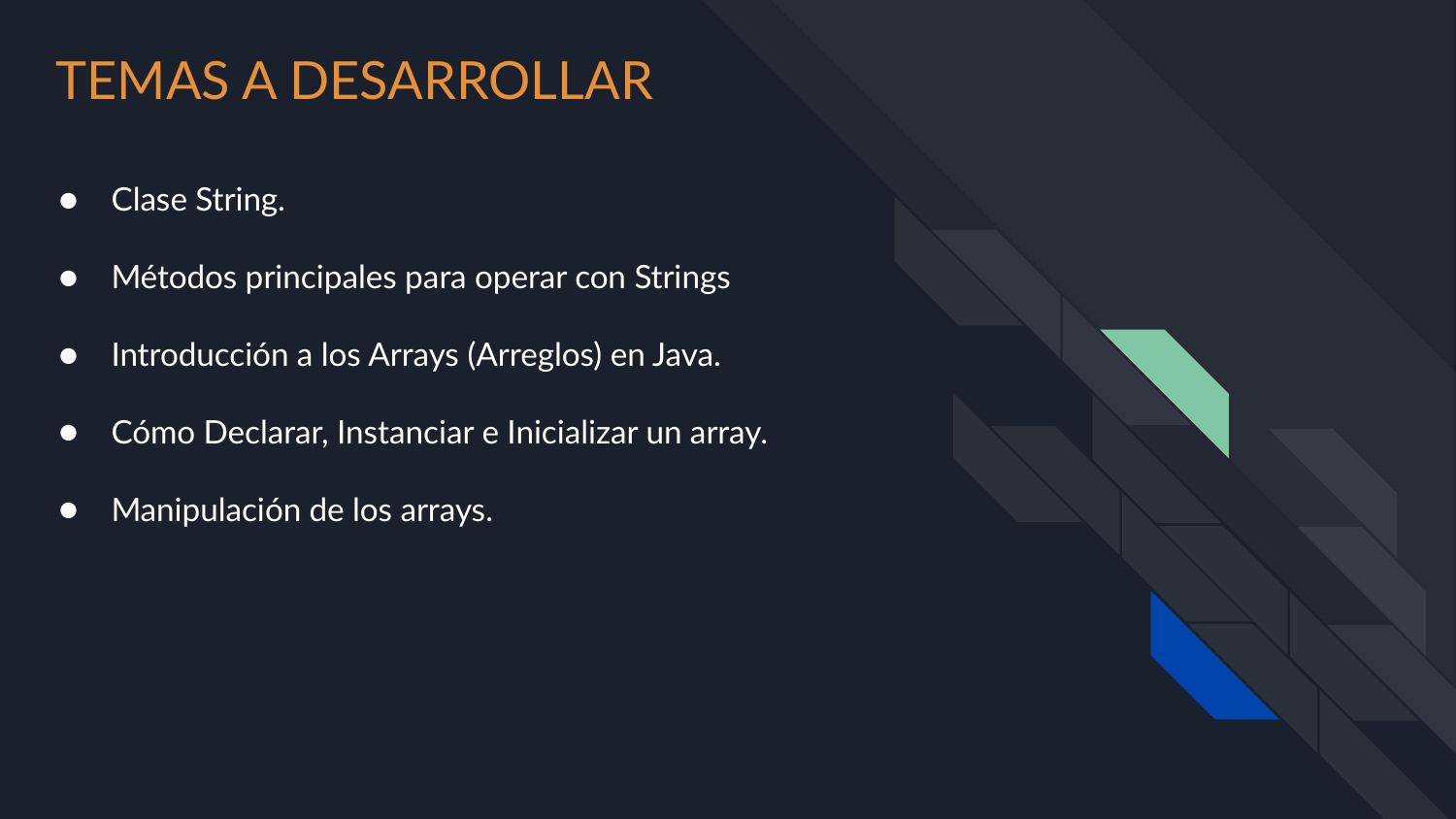

TEMAS A DESARROLLAR
Clase String.
Métodos principales para operar con Strings
Introducción a los Arrays (Arreglos) en Java.
Cómo Declarar, Instanciar e Inicializar un array.
Manipulación de los arrays.